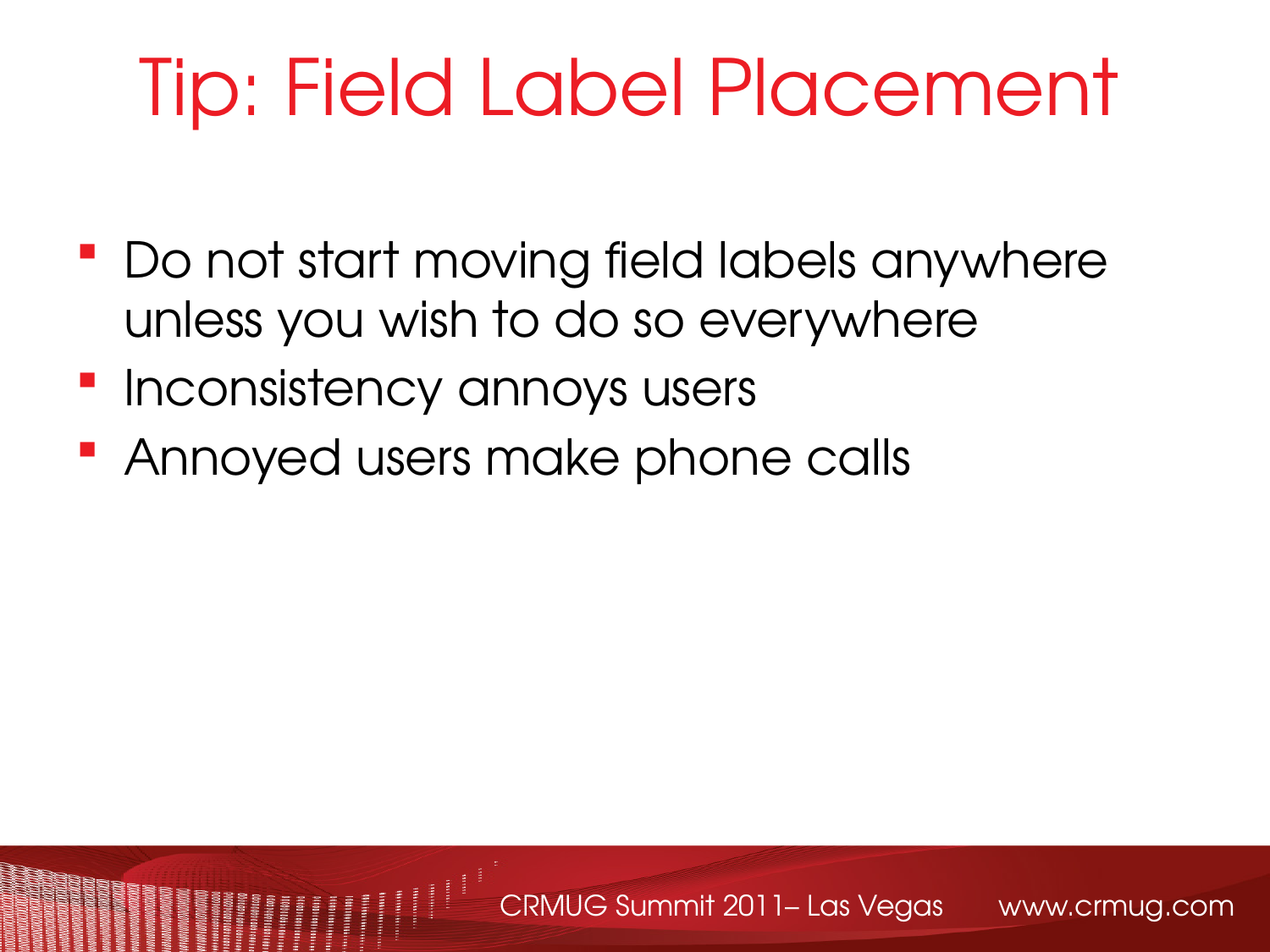

# Tip: Field Label Placement
Do not start moving field labels anywhere unless you wish to do so everywhere
Inconsistency annoys users
Annoyed users make phone calls